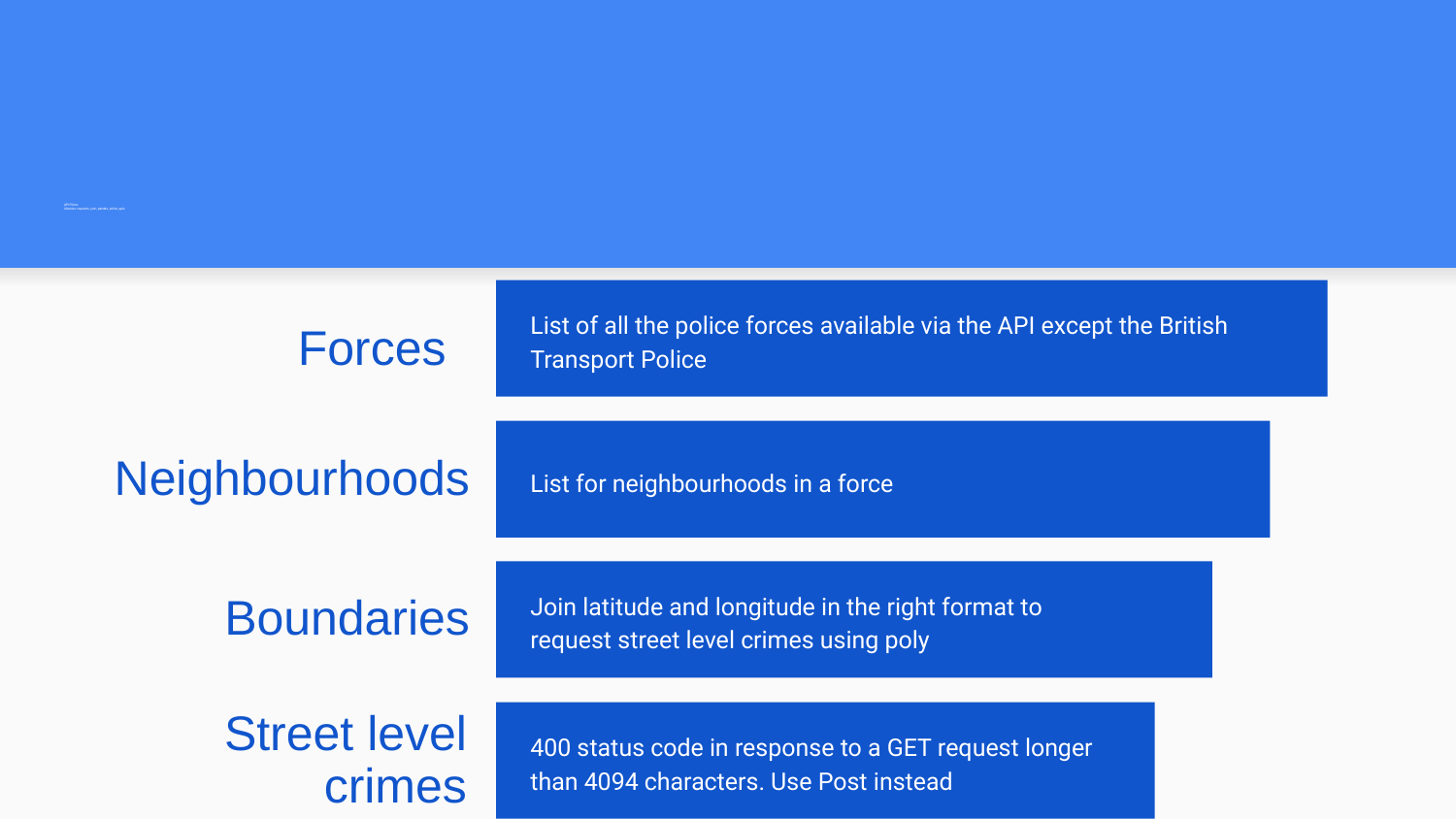

# API Police.
Libraries: requests, json, pandas, police_apis

Forces
List of all the police forces available via the API except the British Transport Police

Neighbourhoods
List for neighbourhoods in a force

Boundaries
Join latitude and longitude in the right format to request street level crimes using poly

Street level crimes
400 status code in response to a GET request longer than 4094 characters. Use Post instead